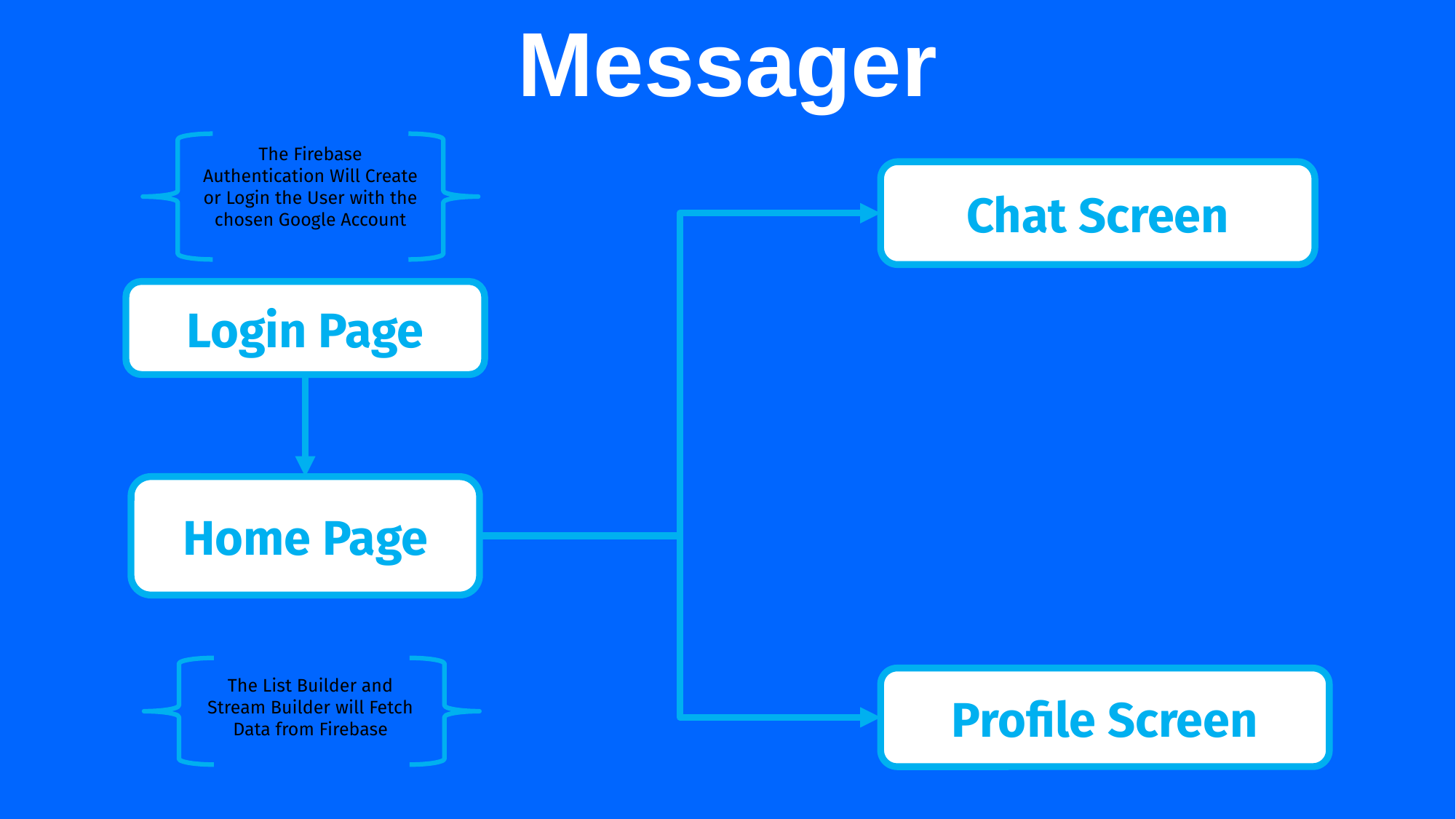

Messager

The Firebase Authentication Will Create or Login the User with the chosen Google Account
Chat Screen
Login Page
Home Page

The List Builder and Stream Builder will Fetch Data from Firebase
Profile Screen